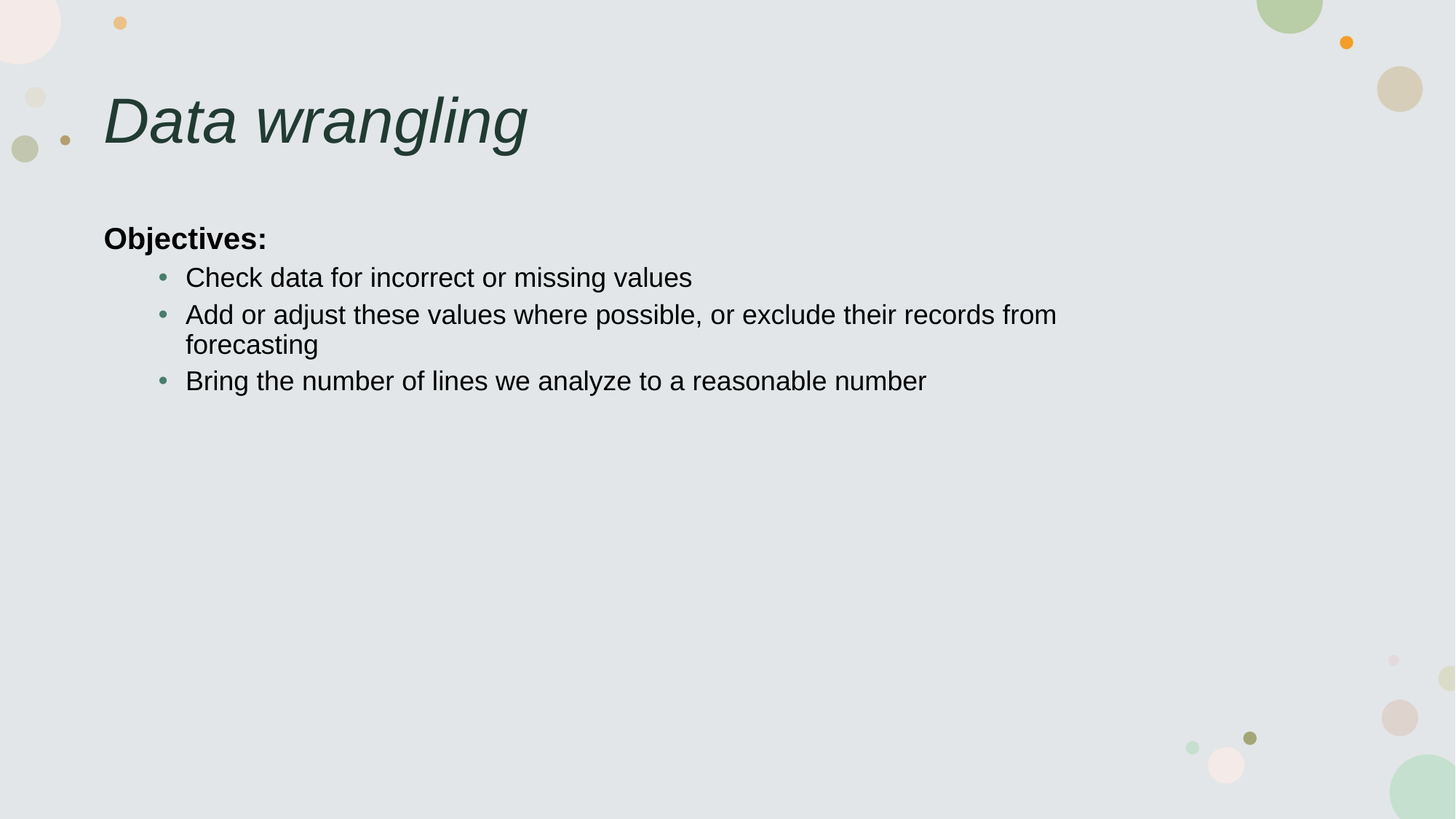

# Data wrangling
Objectives:
Check data for incorrect or missing values
Add or adjust these values where possible, or exclude their records from forecasting
Bring the number of lines we analyze to a reasonable number